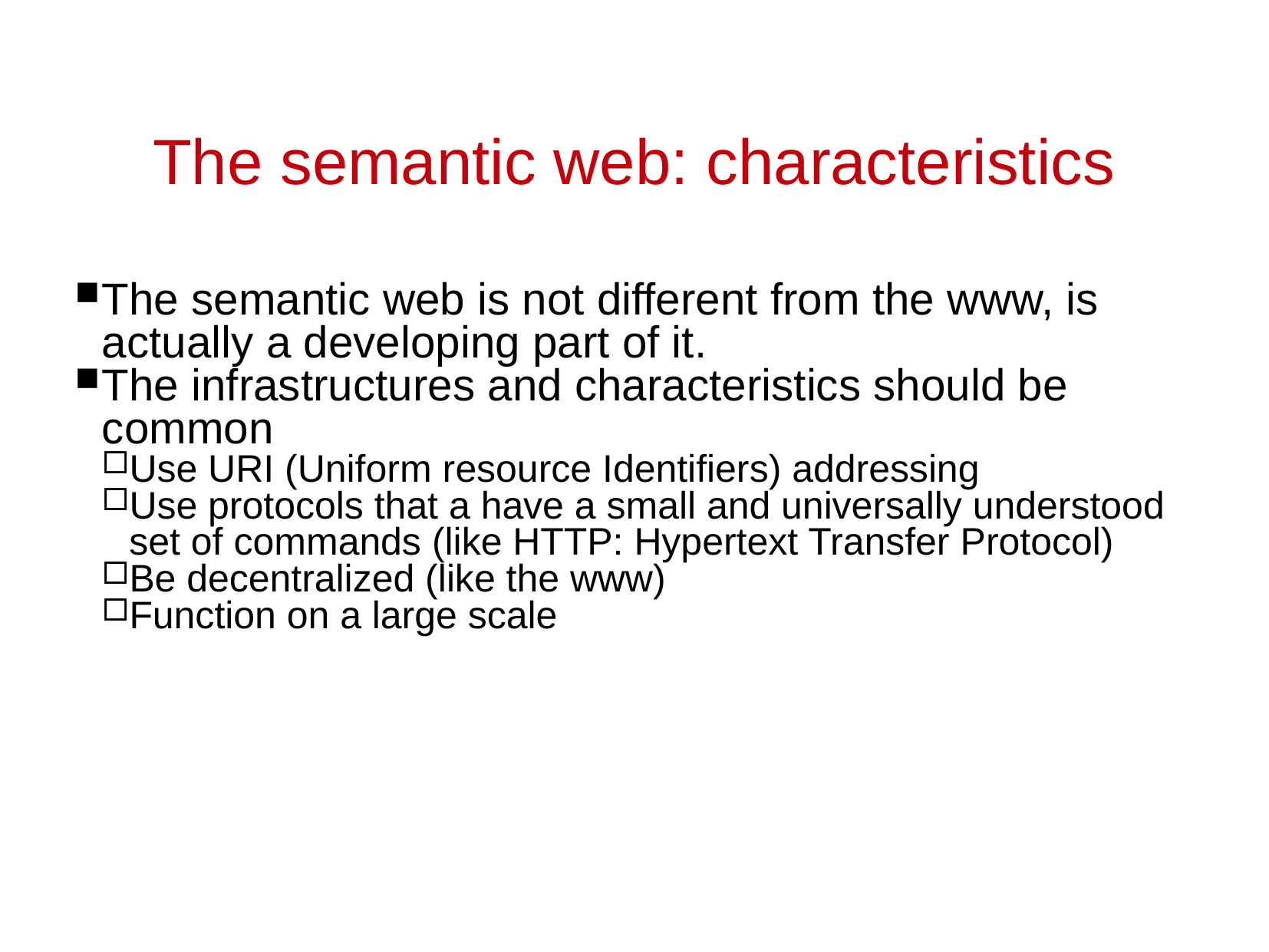

The semantic web: characteristics
The semantic web is not different from the www, is actually a developing part of it.
The infrastructures and characteristics should be common
Use URI (Uniform resource Identifiers) addressing
Use protocols that a have a small and universally understood set of commands (like HTTP: Hypertext Transfer Protocol)
Be decentralized (like the www)
Function on a large scale